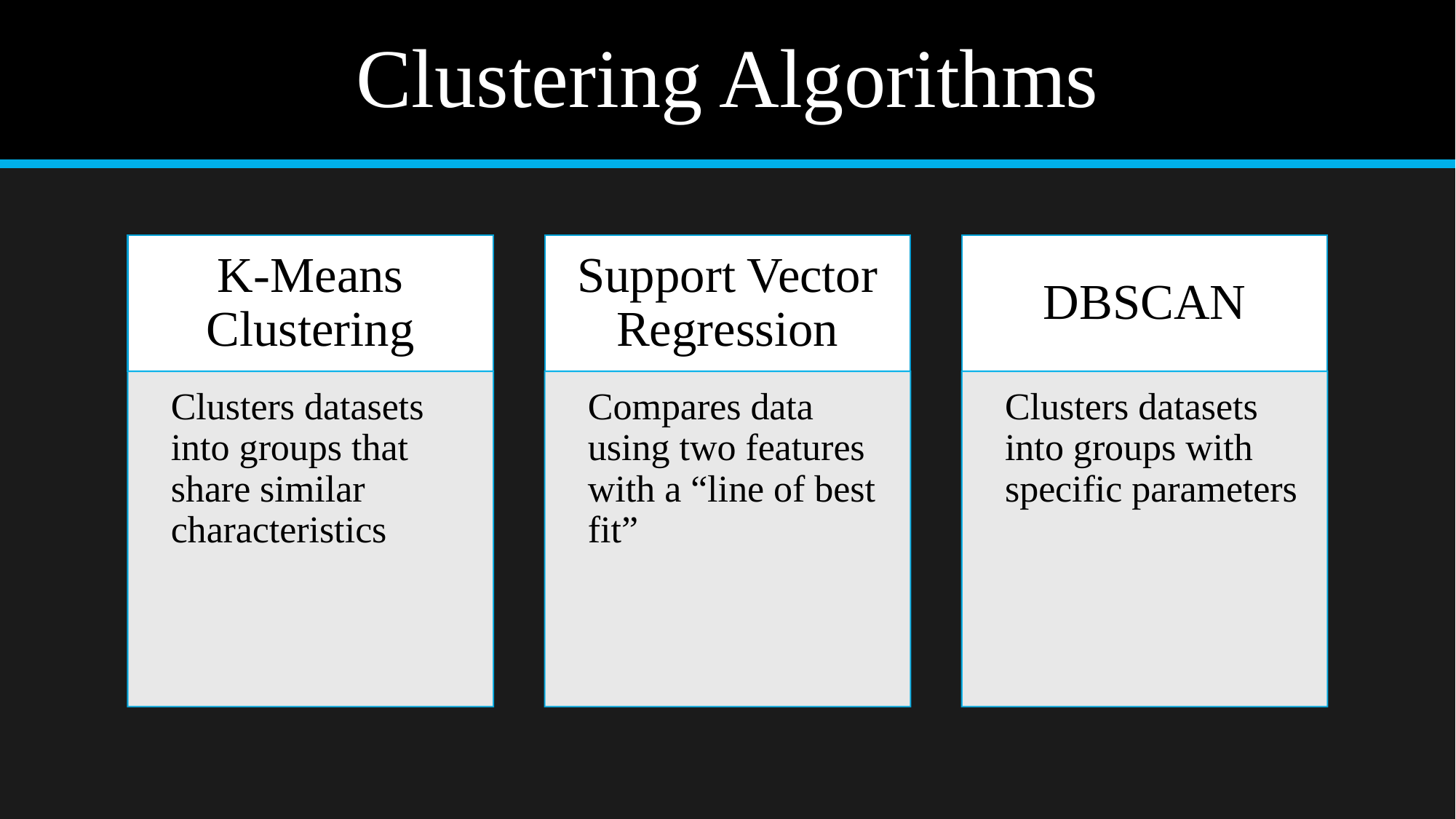

# Clustering Algorithms
K-Means Clustering
	Clusters datasets into groups that share similar characteristics

Support Vector Regression
	Compares data using two features with a “line of best fit”
DBSCAN
	Clusters datasets into groups with specific parameters